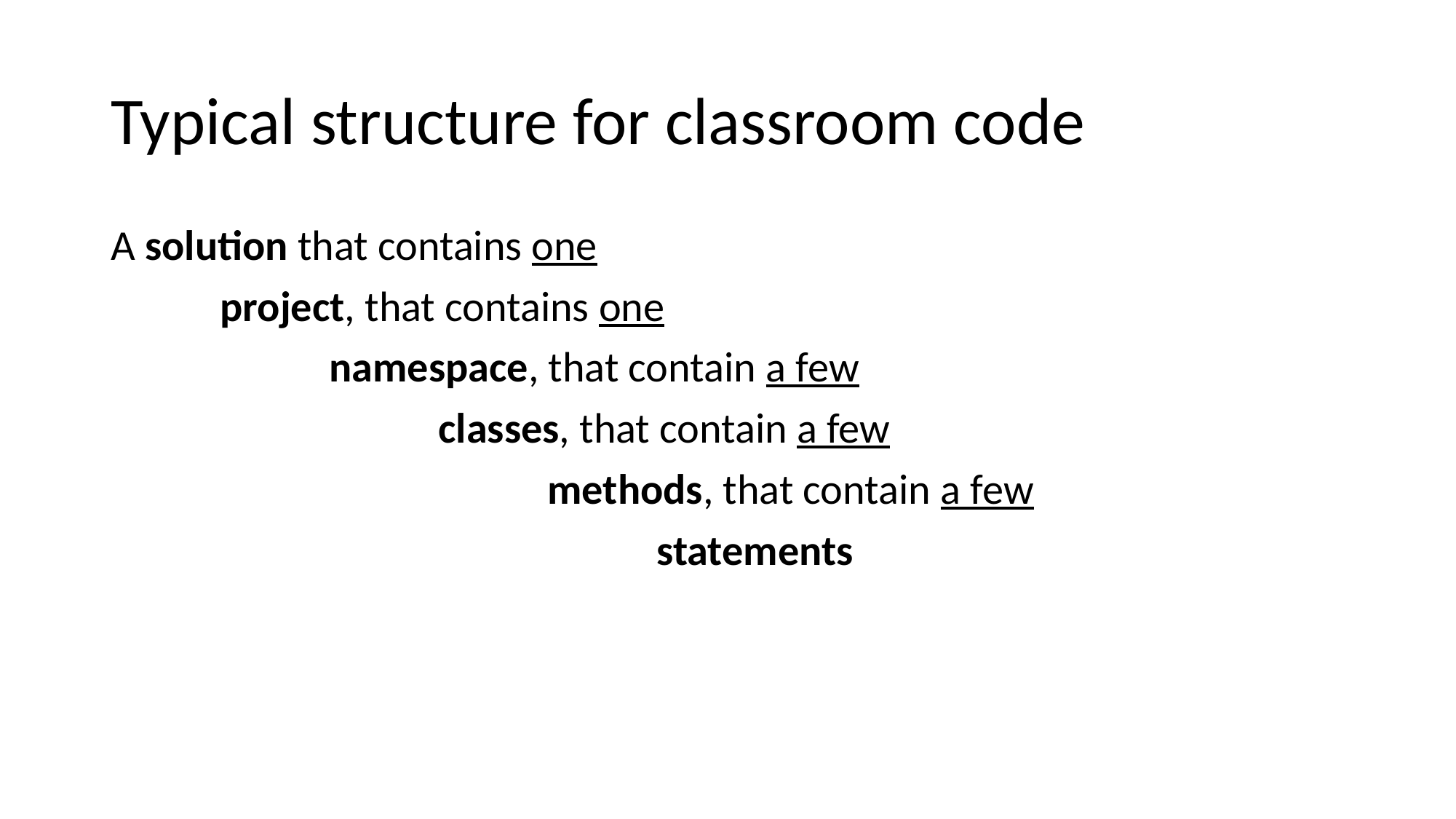

# Typical structure for classroom code
A solution that contains one
	project, that contains one
		namespace, that contain a few
			classes, that contain a few
				methods, that contain a few
					statements